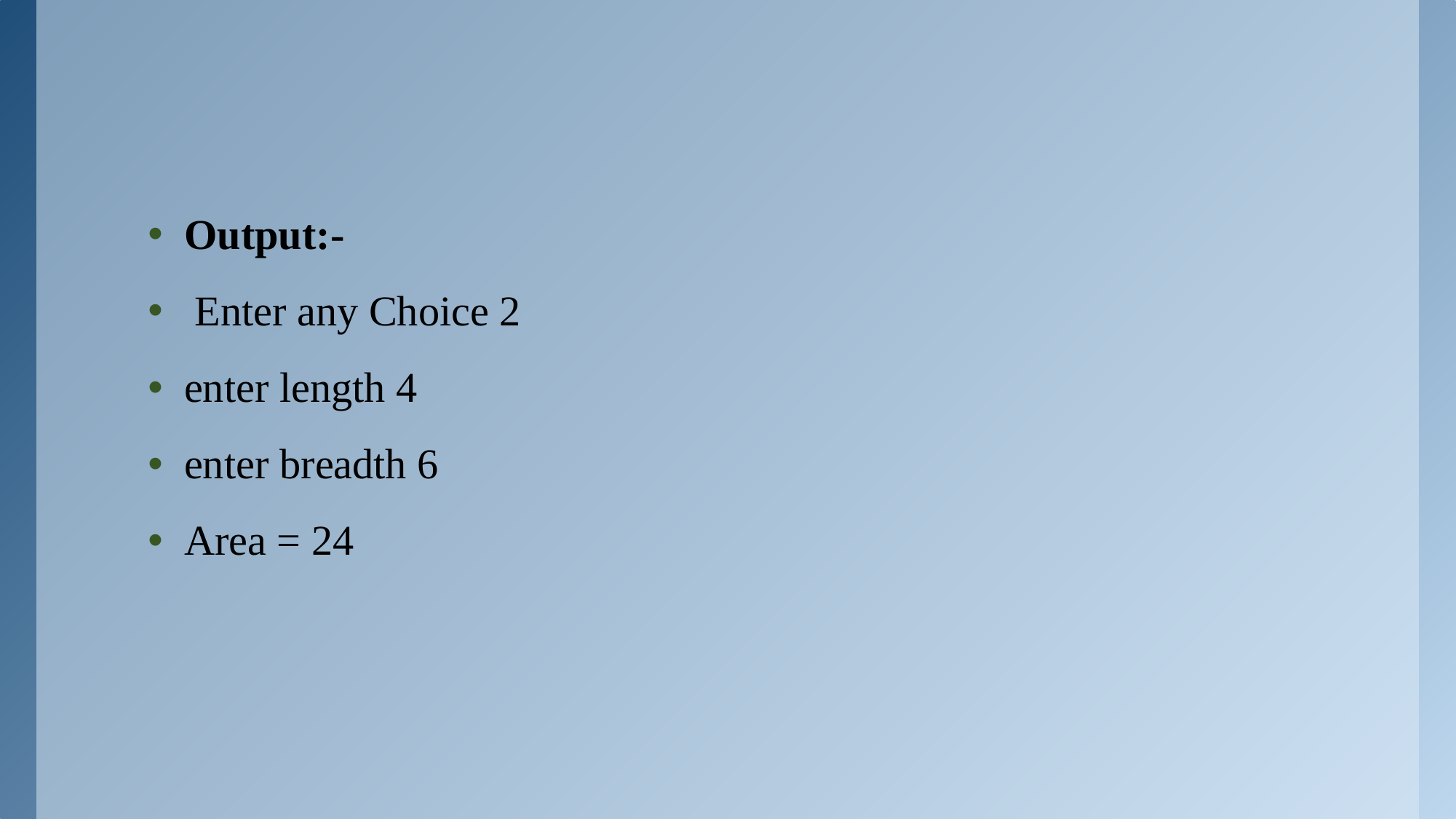

Output:-
 Enter any Choice 2
enter length 4
enter breadth 6
Area = 24